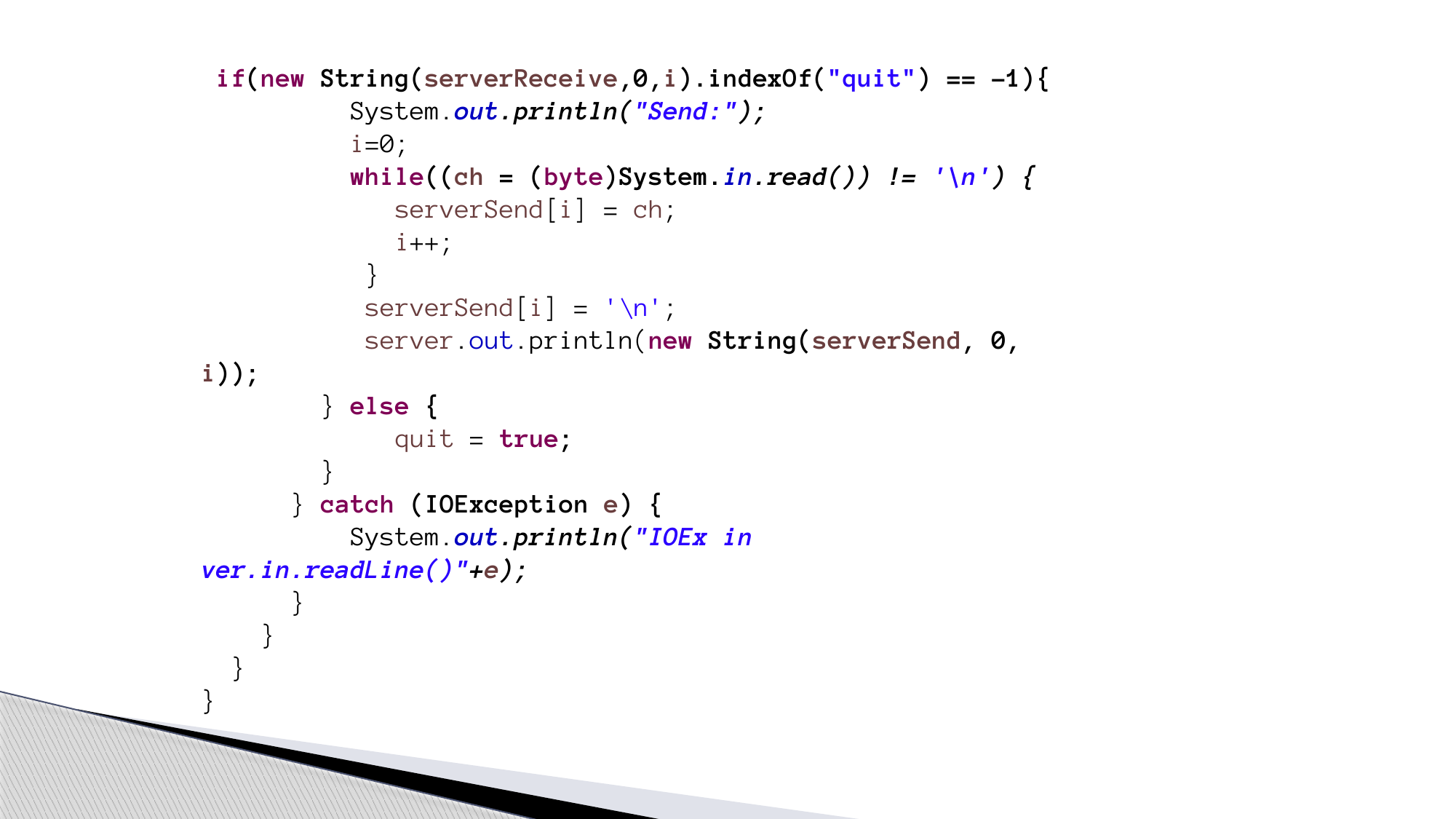

if(new String(serverReceive,0,i).indexOf("quit") == -1){
          System.out.println("Send:");
          i=0;
          while((ch = (byte)System.in.read()) != '\n') {
             serverSend[i] = ch;
             i++;
           }
           serverSend[i] = '\n';
           server.out.println(new String(serverSend, 0, i));
        } else {
             quit = true;
        }
      } catch (IOException e) {
          System.out.println("IOEx in ver.in.readLine()"+e);
      }
    }
  }
}